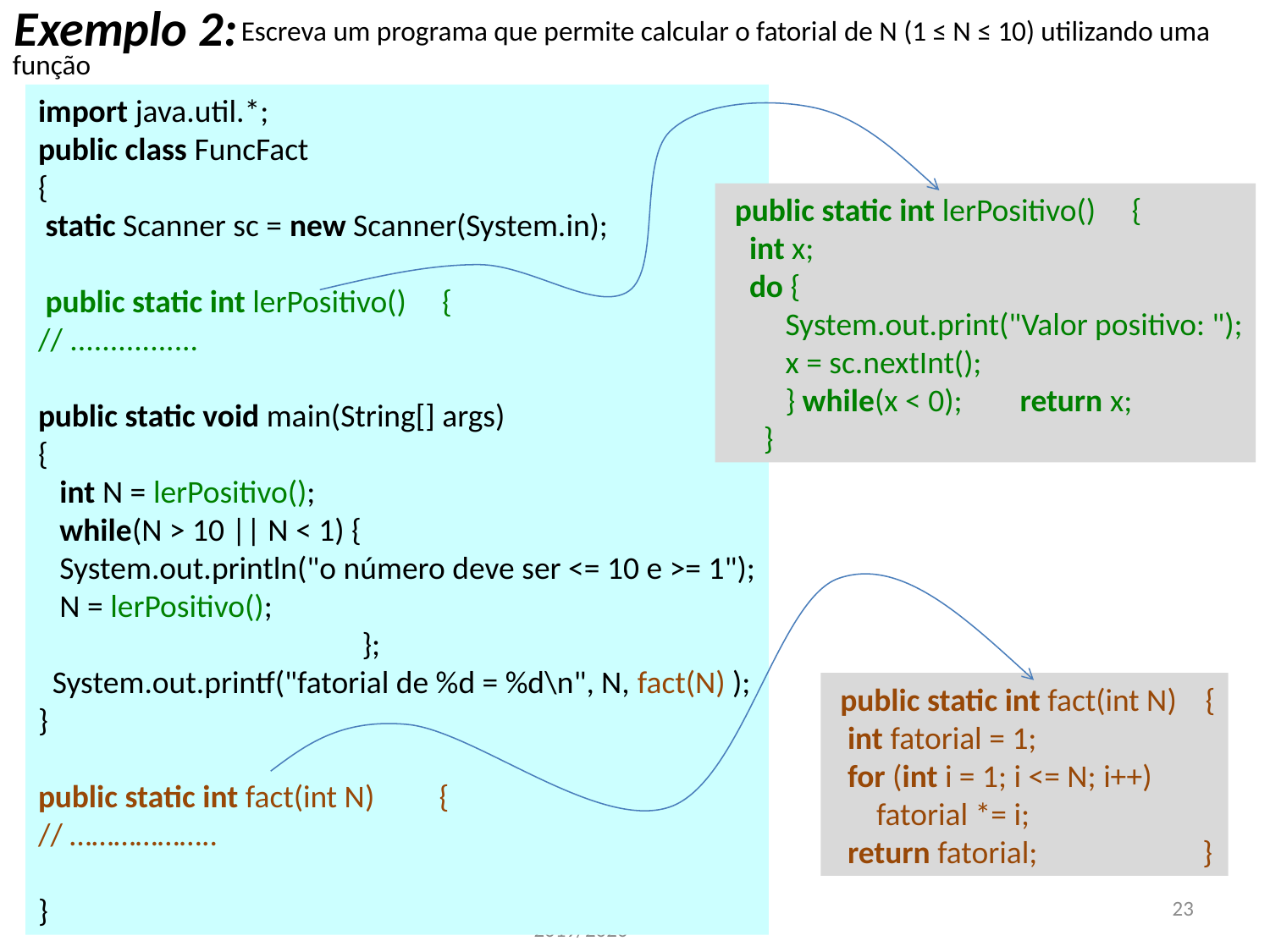

Exemplo 2:
                                    Escreva um programa que permite calcular o fatorial de N (1 ≤ N ≤ 10) utilizando uma função
import java.util.*;
public class FuncFact
{
 static Scanner sc = new Scanner(System.in);

 public static int lerPositivo()     {
// ................

public static void main(String[] args)
{
   int N = lerPositivo();
   while(N > 10 || N < 1) {
   System.out.println("o número deve ser <= 10 e >= 1");
   N = lerPositivo();
                                             };
  System.out.printf("fatorial de %d = %d\n", N, fact(N) );
}

public static int fact(int N)         {
// ………………..

}

 public static int lerPositivo()     {
   int x;
   do {
        System.out.print("Valor positivo: ");
        x = sc.nextInt();
        } while(x < 0);        return x;
     }

 public static int fact(int N)    {
  int fatorial = 1;
  for (int i = 1; i <= N; i++)
      fatorial *= i;
  return fatorial;                       }
Valeri Skliarov                                                                      2019/2020
23